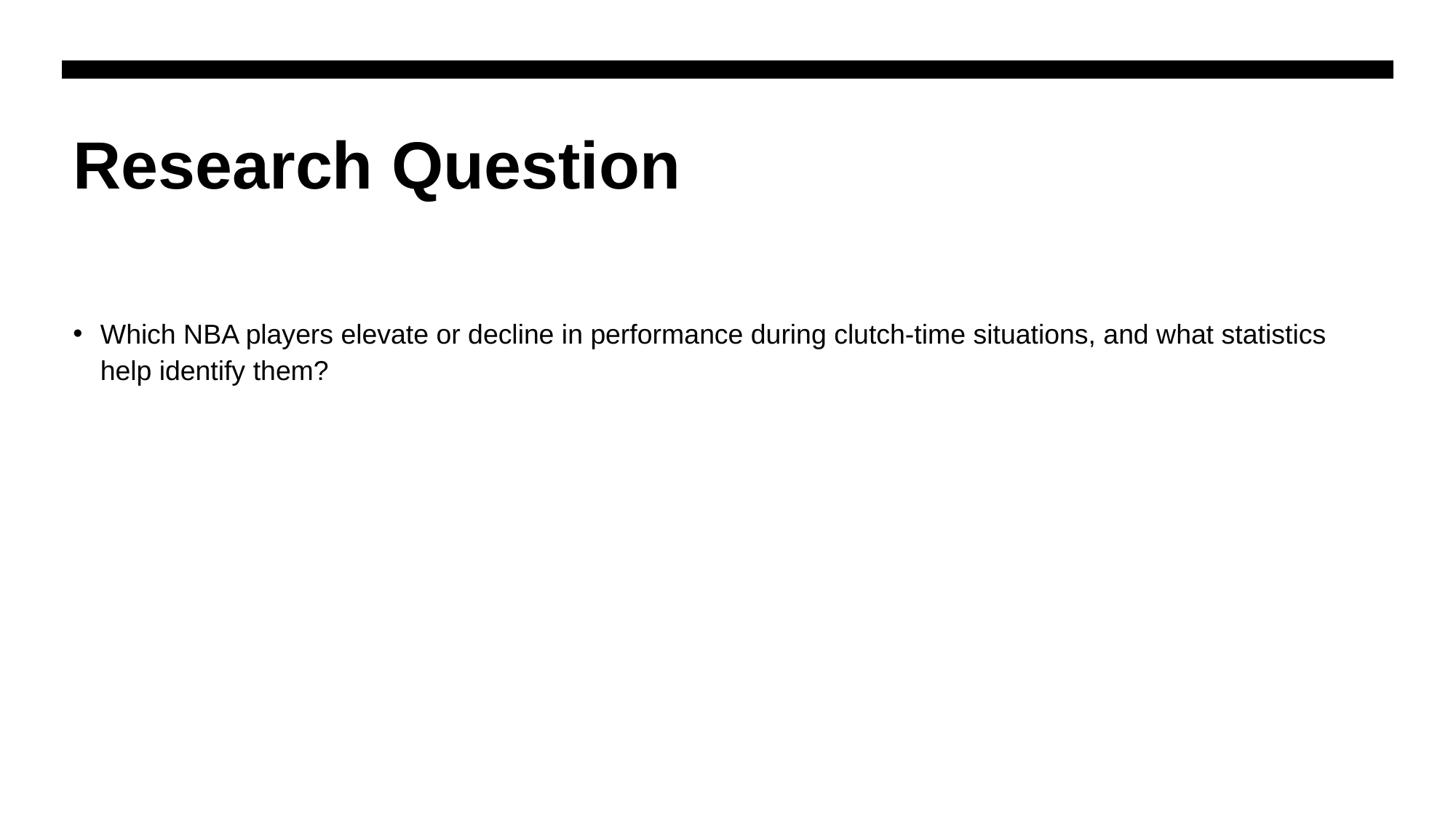

# Research Question
Which NBA players elevate or decline in performance during clutch-time situations, and what statistics help identify them?